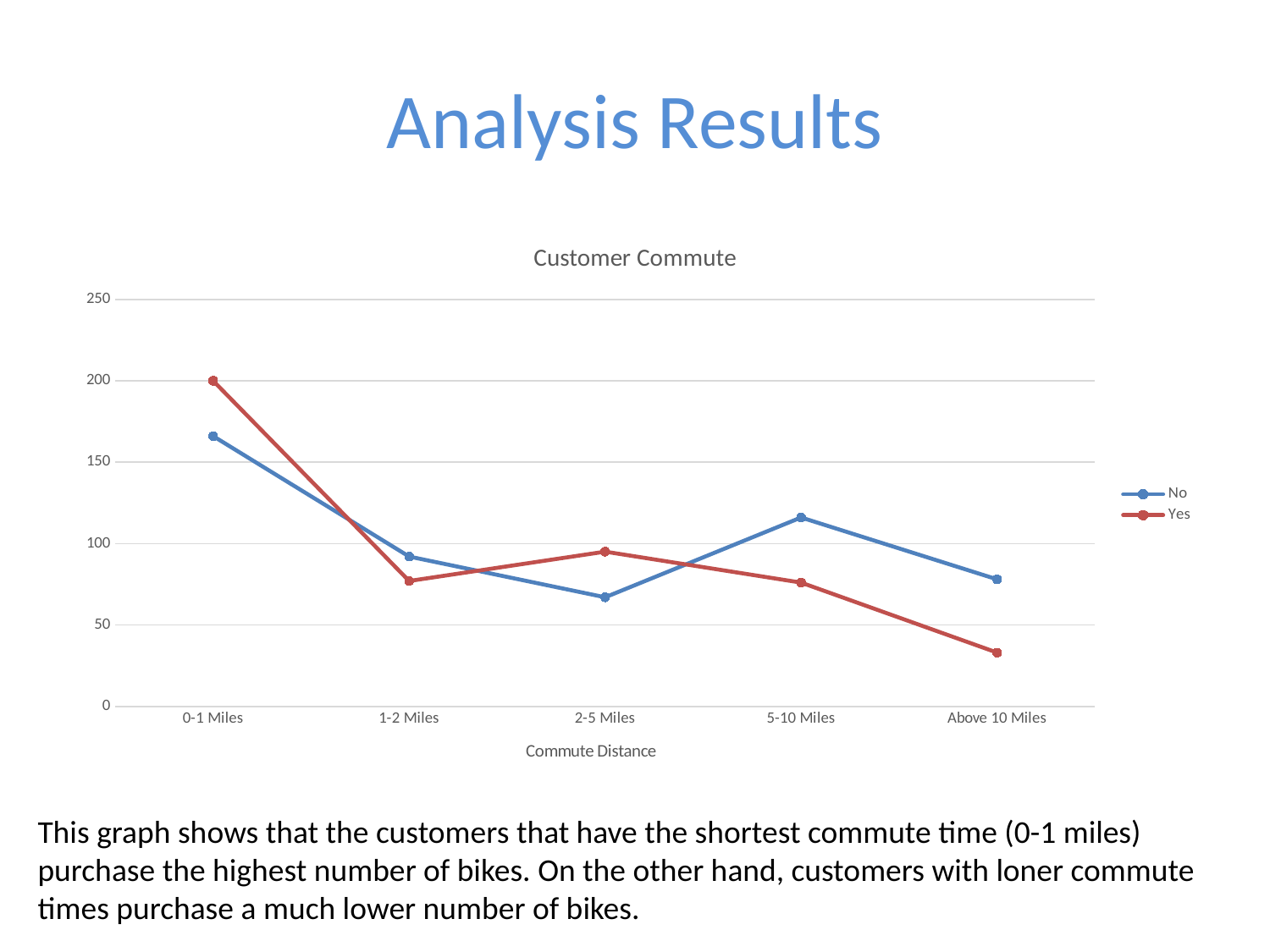

# Analysis Results

### Chart: Customer Commute

| Category | No | Yes |
|---|---|---|
| 0-1 Miles | 166.0 | 200.0 |
| 1-2 Miles | 92.0 | 77.0 |
| 2-5 Miles | 67.0 | 95.0 |
| 5-10 Miles | 116.0 | 76.0 |
| Above 10 Miles | 78.0 | 33.0 |
This graph shows that the customers that have the shortest commute time (0-1 miles) purchase the highest number of bikes. On the other hand, customers with loner commute times purchase a much lower number of bikes.